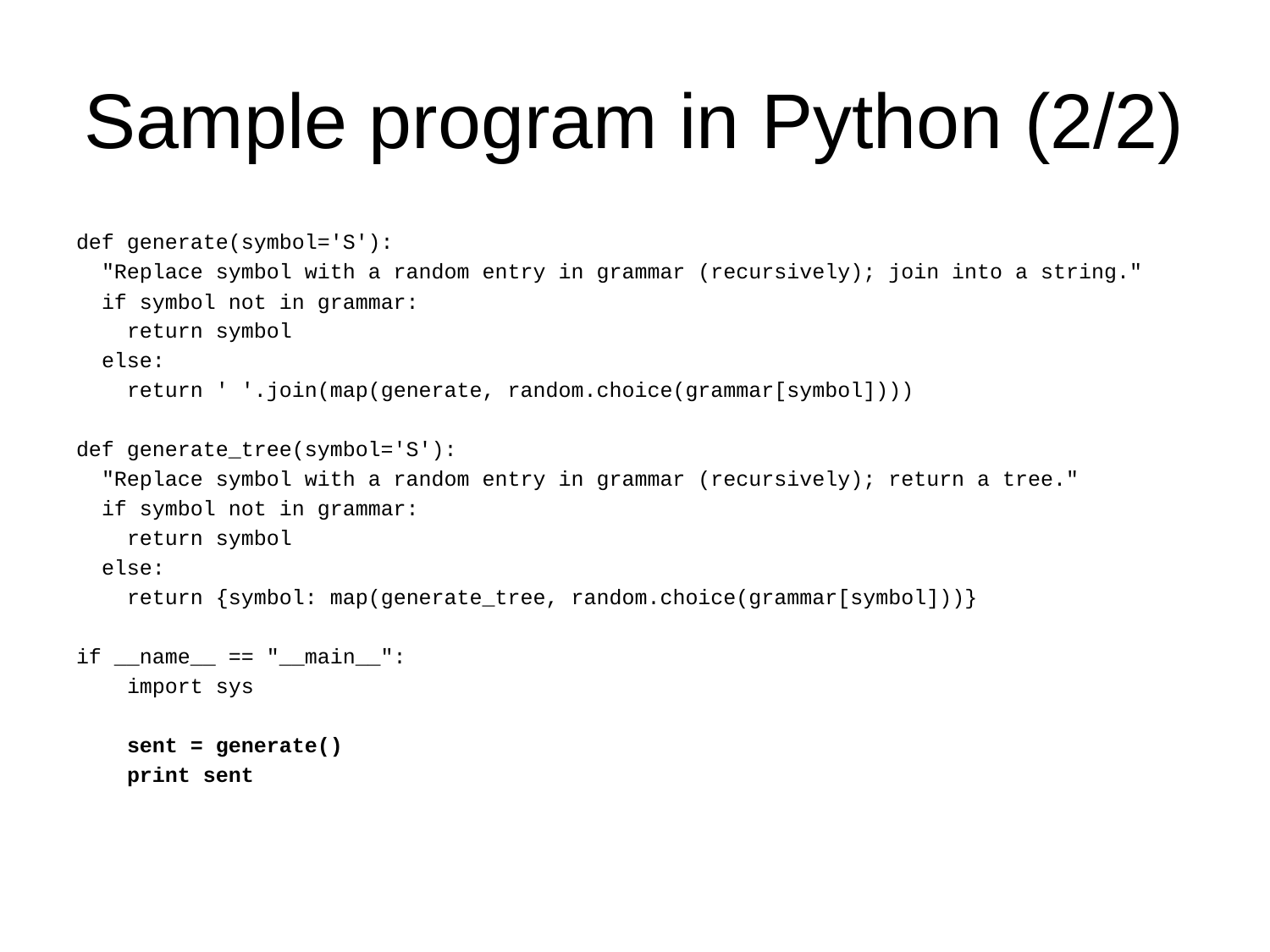

# Sample program in Python (2/2)
def generate(symbol='S'):
  "Replace symbol with a random entry in grammar (recursively); join into a string."
  if symbol not in grammar:
    return symbol
  else:
    return ' '.join(map(generate, random.choice(grammar[symbol])))

def generate_tree(symbol='S'):
  "Replace symbol with a random entry in grammar (recursively); return a tree."
  if symbol not in grammar:
    return symbol
  else:
    return {symbol: map(generate_tree, random.choice(grammar[symbol]))}

if __name__ == "__main__":
    import sys

    sent = generate()
    print sent